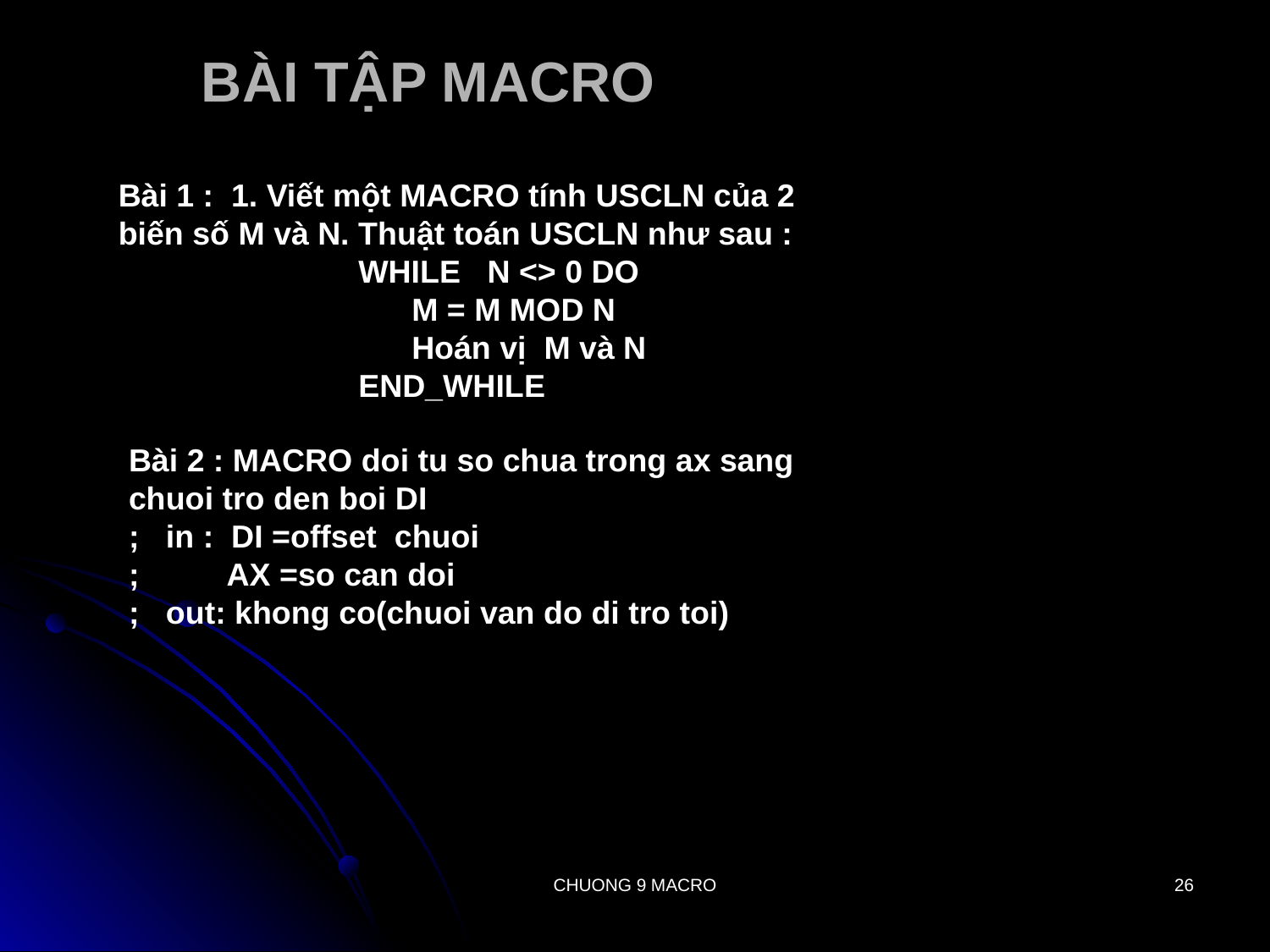

# BÀI TẬP MACRO
Bài 1 :  1. Viết một MACRO tính USCLN của 2 biến số M và N. Thuật toán USCLN như sau :
                           WHILE   N <> 0 DO
                                 M = M MOD N
                                 Hoán vị  M và N
                           END_WHILE
Bài 2 : MACRO doi tu so chua trong ax sang  chuoi tro den boi DI
;   in :  DI =offset  chuoi
;          AX =so can doi
;   out: khong co(chuoi van do di tro toi)
CHUONG 9 MACRO
26